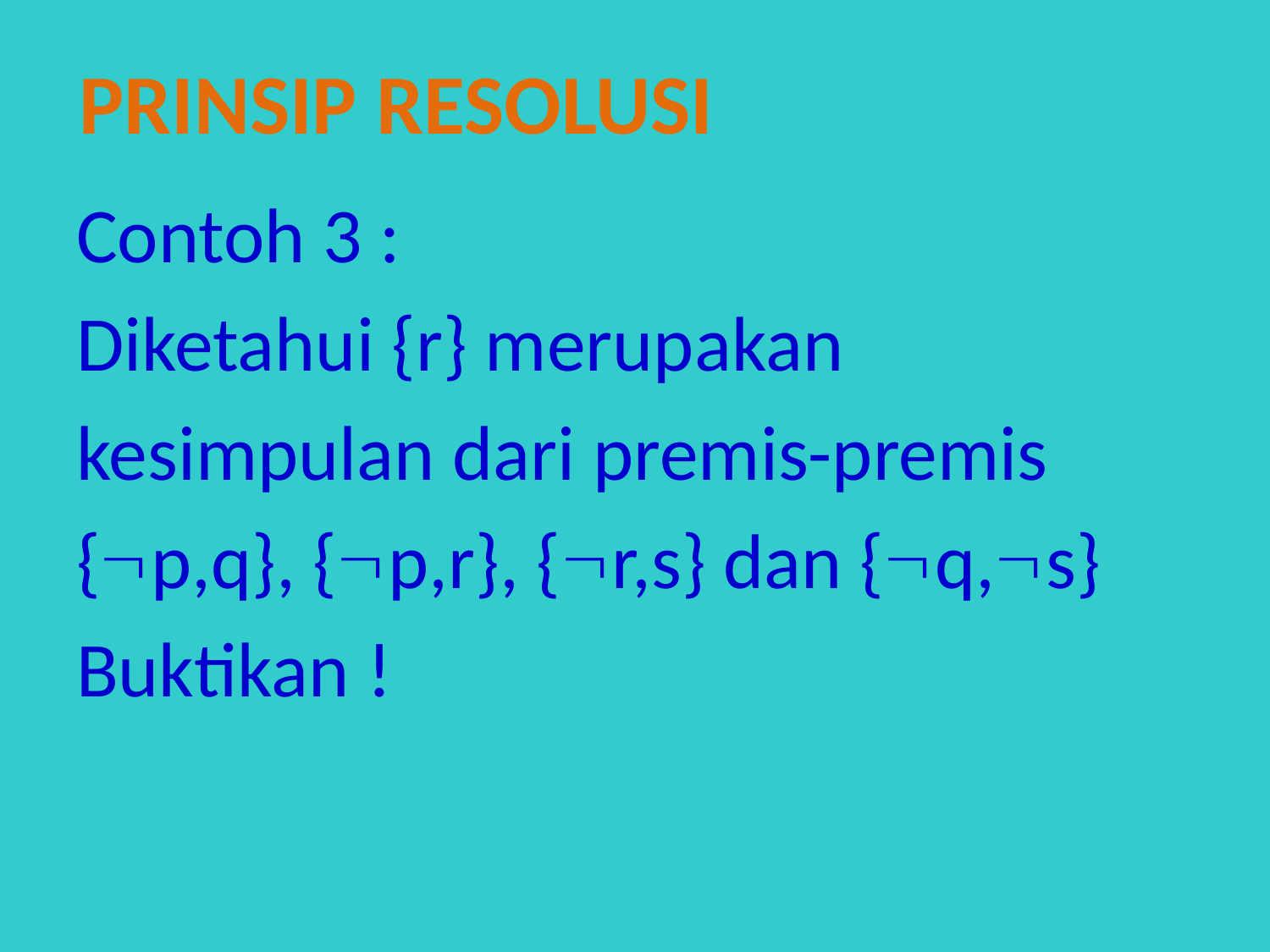

Prinsip resolusi
Contoh 3 :
Diketahui {r} merupakan
kesimpulan dari premis-premis
{¬p,q}, {¬p,r}, {¬r,s} dan {¬q,¬s}
Buktikan !